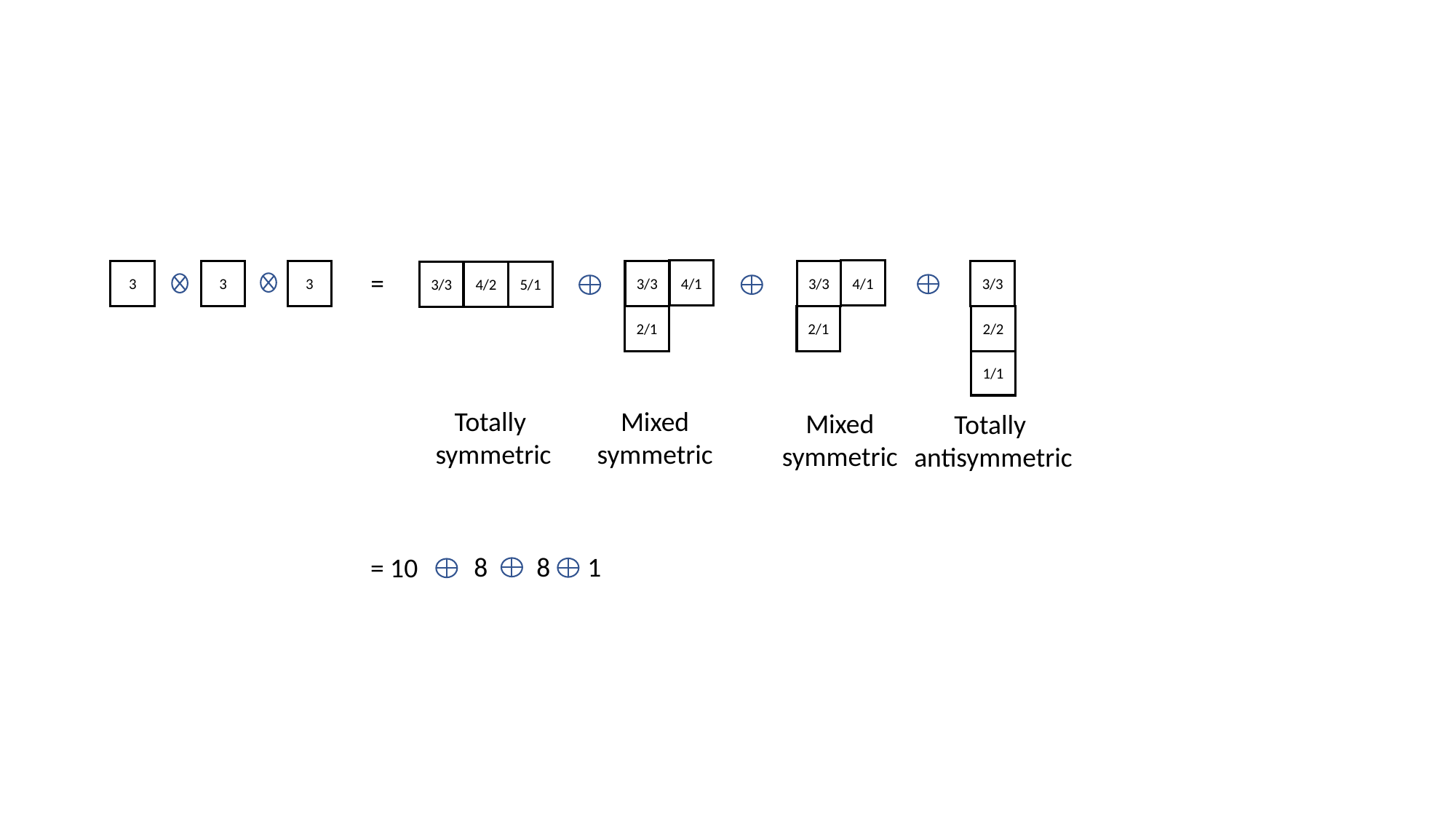

=
4/1
4/1
3
3
3
3/3
3/3
3/3
3/3
4/2
5/1

2/1
2/1
2/2
1/1
Totally
symmetric
Mixed
symmetric
Mixed
symmetric
Totally
antisymmetric
 1
 8
 8
= 10